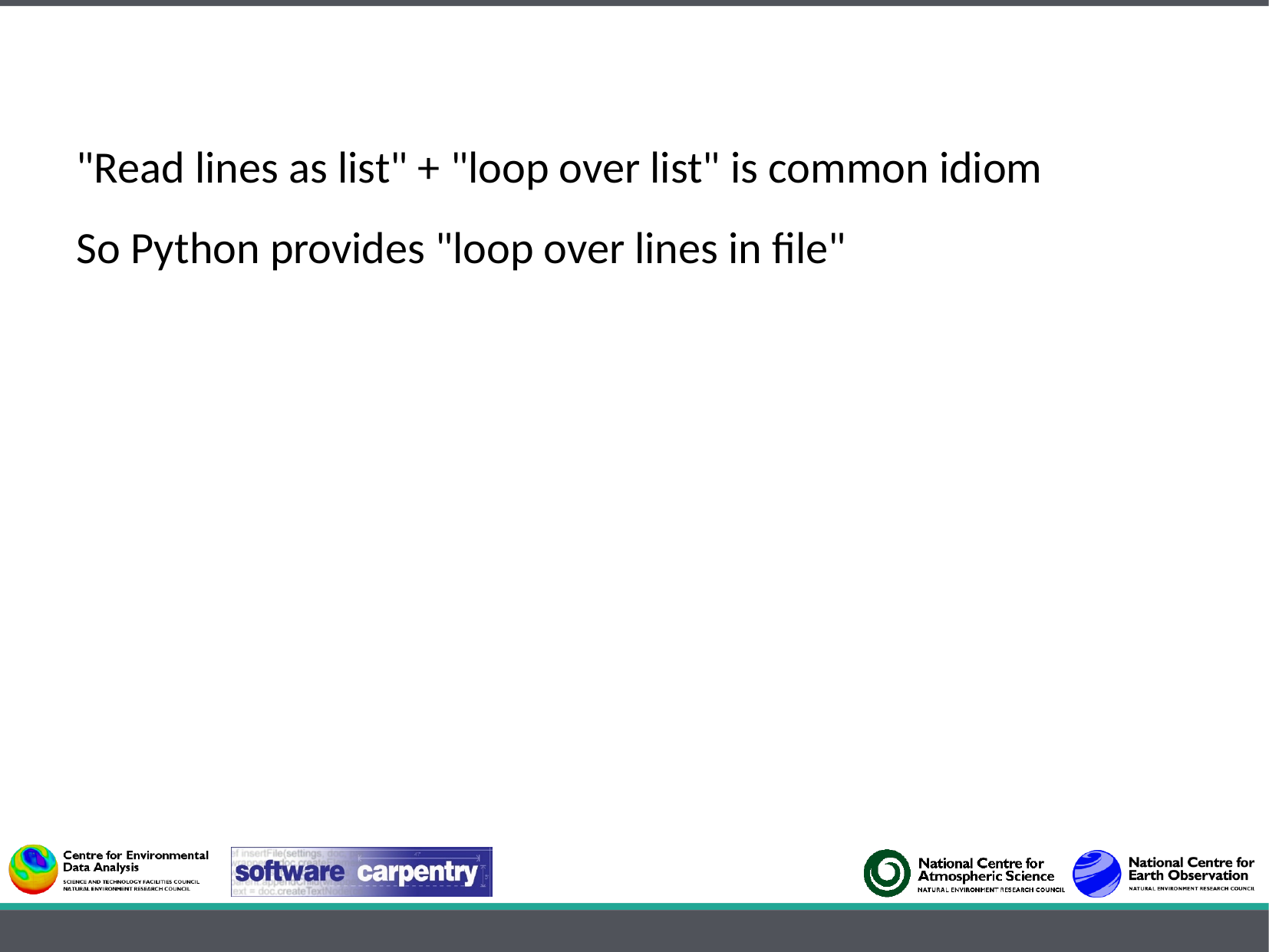

"Read lines as list" + "loop over list" is common idiom
So Python provides "loop over lines in file"